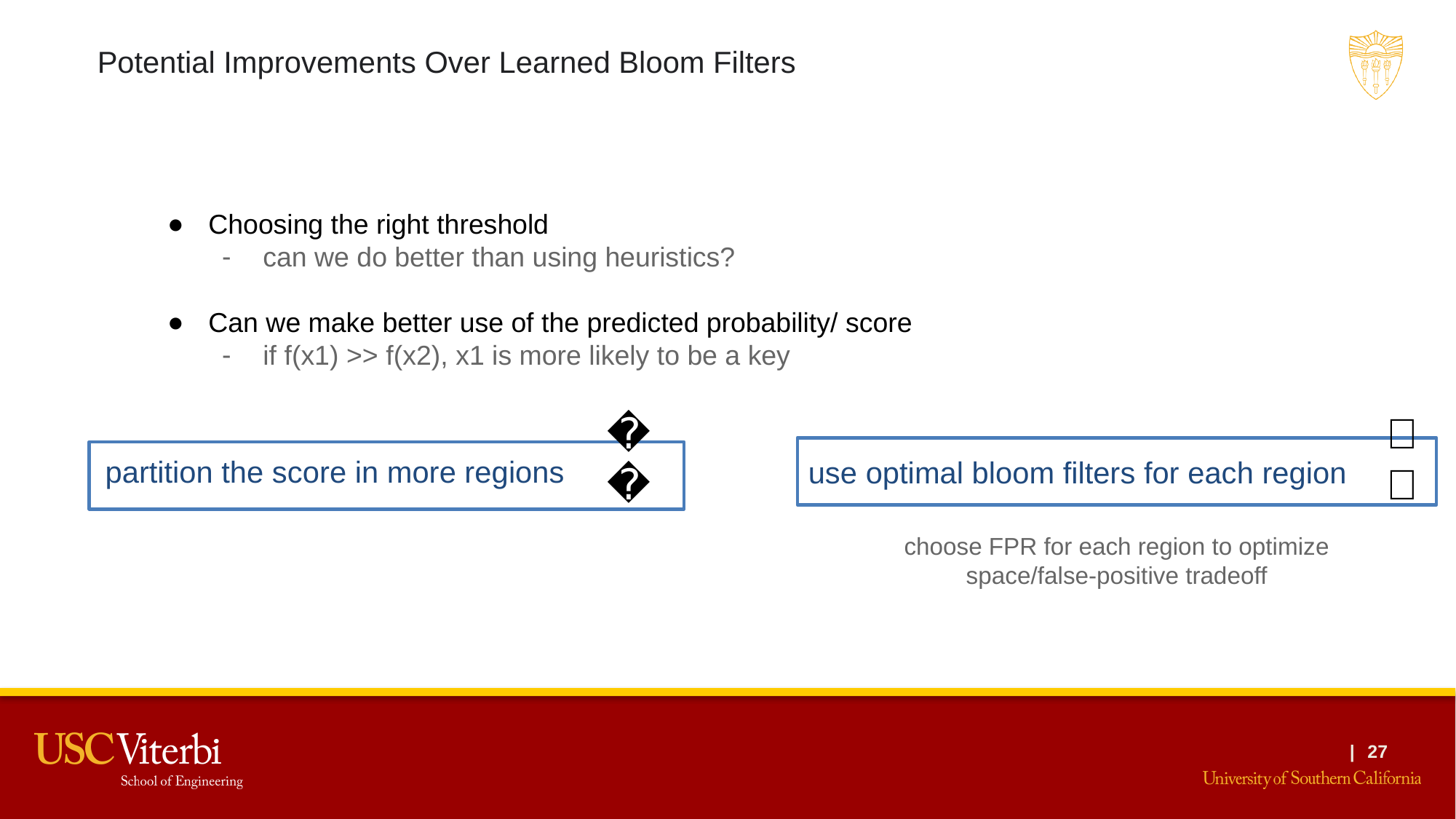

Potential Improvements Over Learned Bloom Filters
Choosing the right threshold
can we do better than using heuristics?

Can we make better use of the predicted probability/ score
if f(x1) >> f(x2), x1 is more likely to be a key

💡

💡
use optimal bloom filters for each region

partition the score in more regions
choose FPR for each region to optimize space/false-positive tradeoff